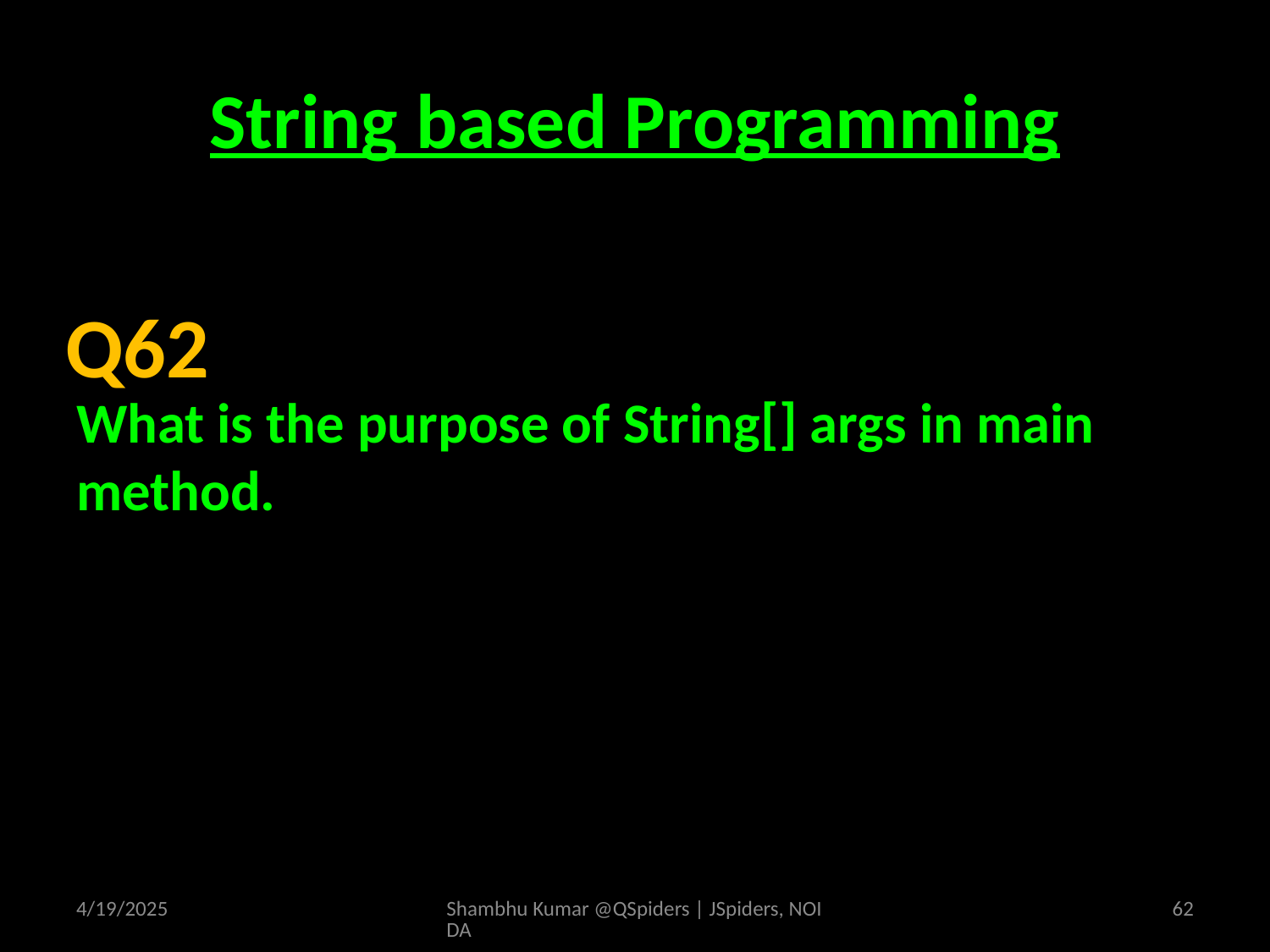

# String based Programming

What is the purpose of String[] args in main method.
Q62
4/19/2025
Shambhu Kumar @QSpiders | JSpiders, NOIDA
62